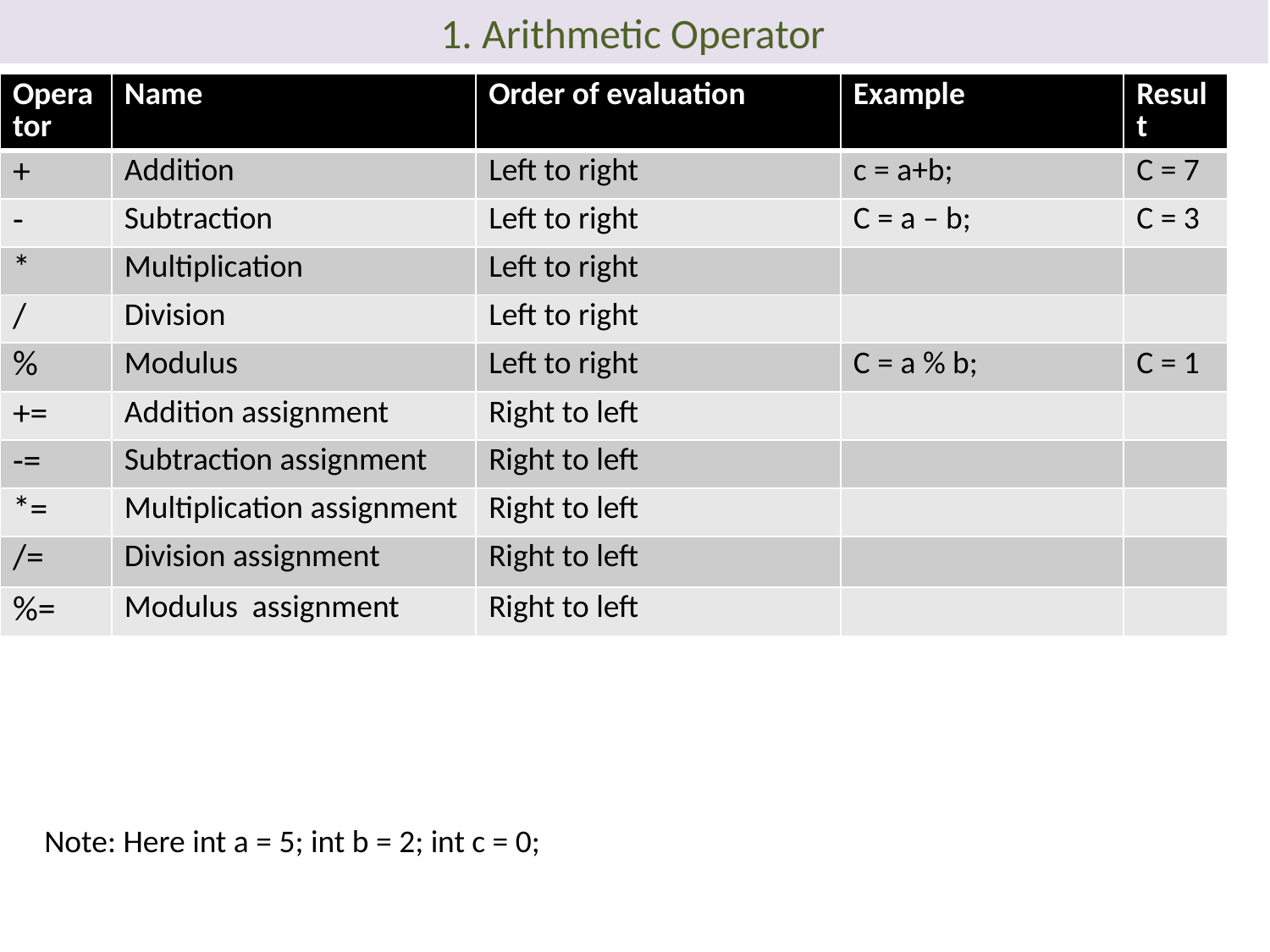

# 1. Arithmetic Operator
| Operator | Name | Order of evaluation | Example | Result |
| --- | --- | --- | --- | --- |
| + | Addition | Left to right | c = a+b; | C = 7 |
| - | Subtraction | Left to right | C = a – b; | C = 3 |
| \* | Multiplication | Left to right |  |  |
| / | Division | Left to right |  |  |
| % | Modulus | Left to right | C = a % b; | C = 1 |
| += | Addition assignment | Right to left |  |  |
| -= | Subtraction assignment | Right to left |  |  |
| \*= | Multiplication assignment | Right to left |  |  |
| /= | Division assignment | Right to left |  |  |
| %= | Modulus assignment | Right to left |  |  |
Note: Here int a = 5; int b = 2; int c = 0;